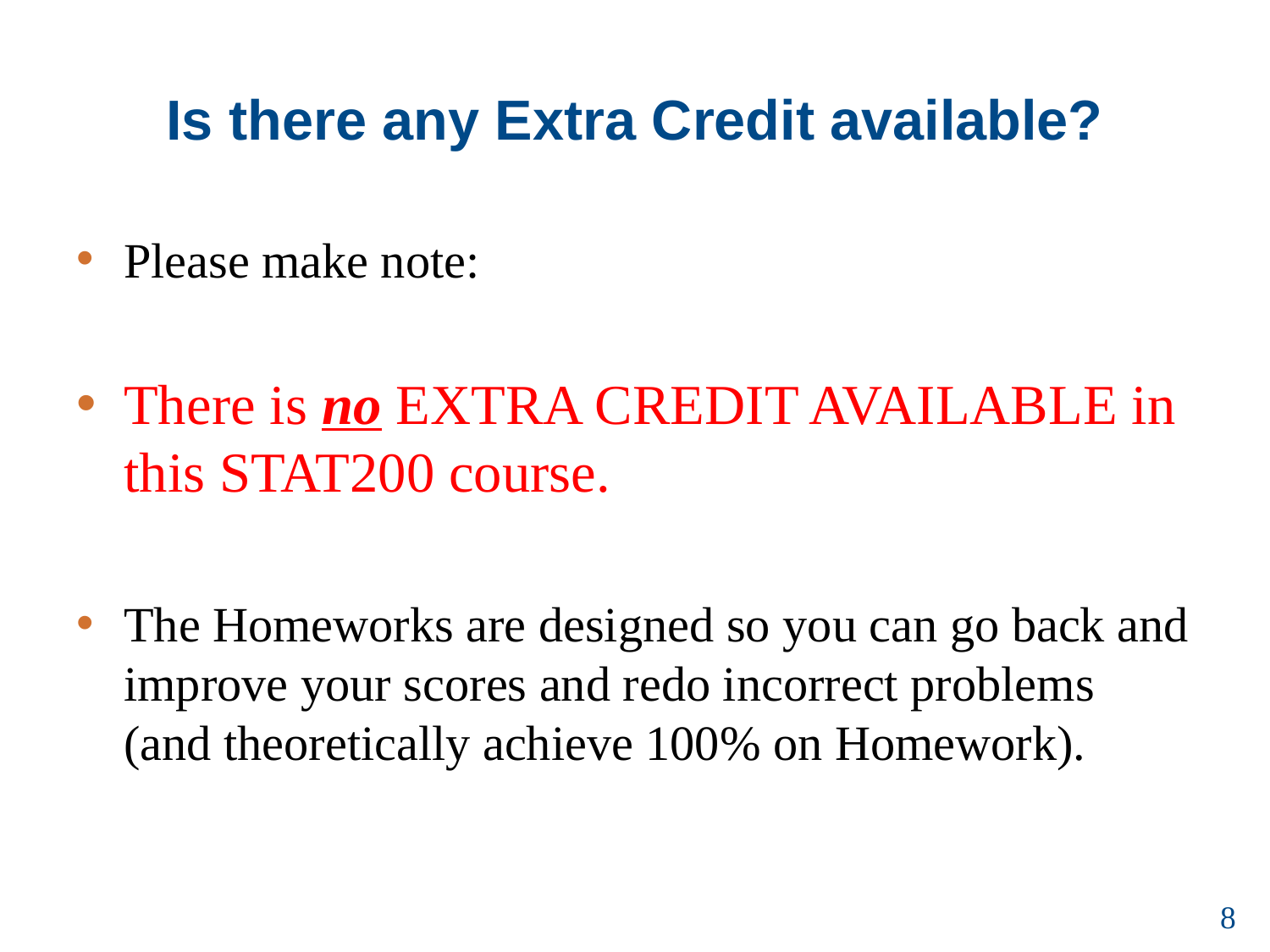

# Is there any Extra Credit available?
Please make note:

There is no EXTRA CREDIT AVAILABLE in this STAT200 course.

The Homeworks are designed so you can go back and improve your scores and redo incorrect problems (and theoretically achieve 100% on Homework).
8